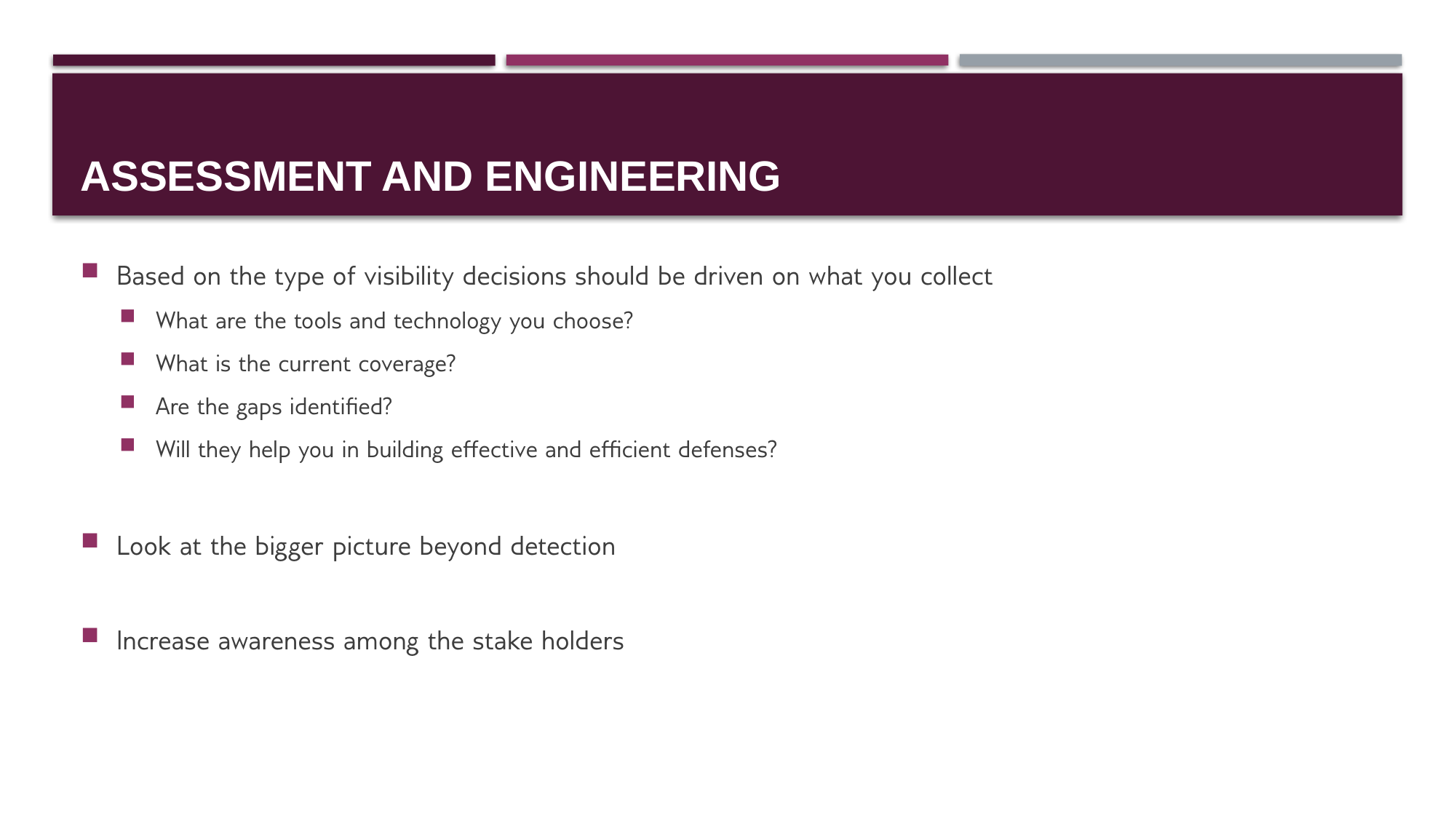

# Assessment and Engineering
Based on the type of visibility decisions should be driven on what you collect
What are the tools and technology you choose?
What is the current coverage?
Are the gaps identified?
Will they help you in building effective and efficient defenses?

Look at the bigger picture beyond detection

Increase awareness among the stake holders